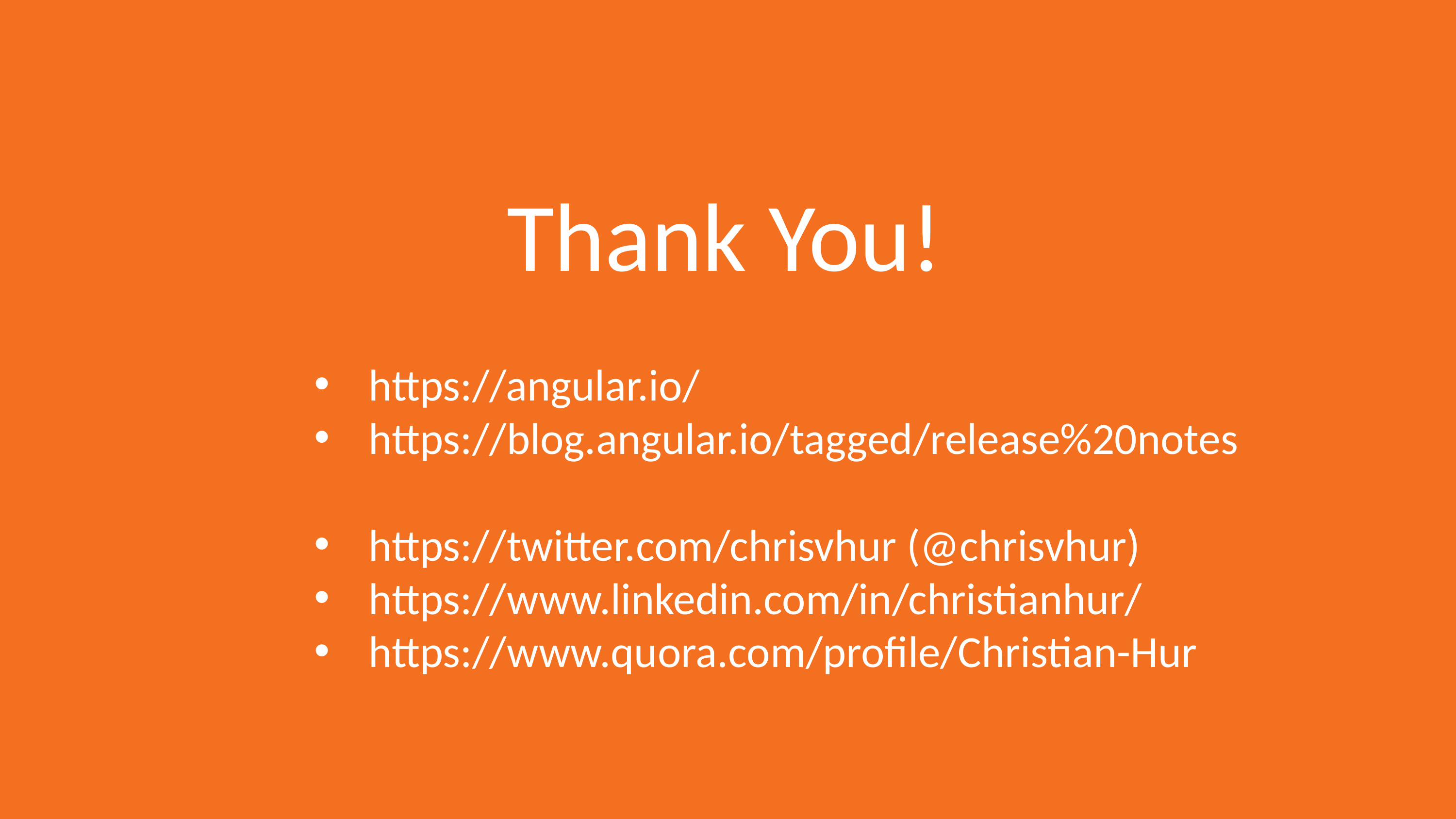

# Thank You!
https://angular.io/
https://blog.angular.io/tagged/release%20notes
https://twitter.com/chrisvhur (@chrisvhur)
https://www.linkedin.com/in/christianhur/
https://www.quora.com/profile/Christian-Hur